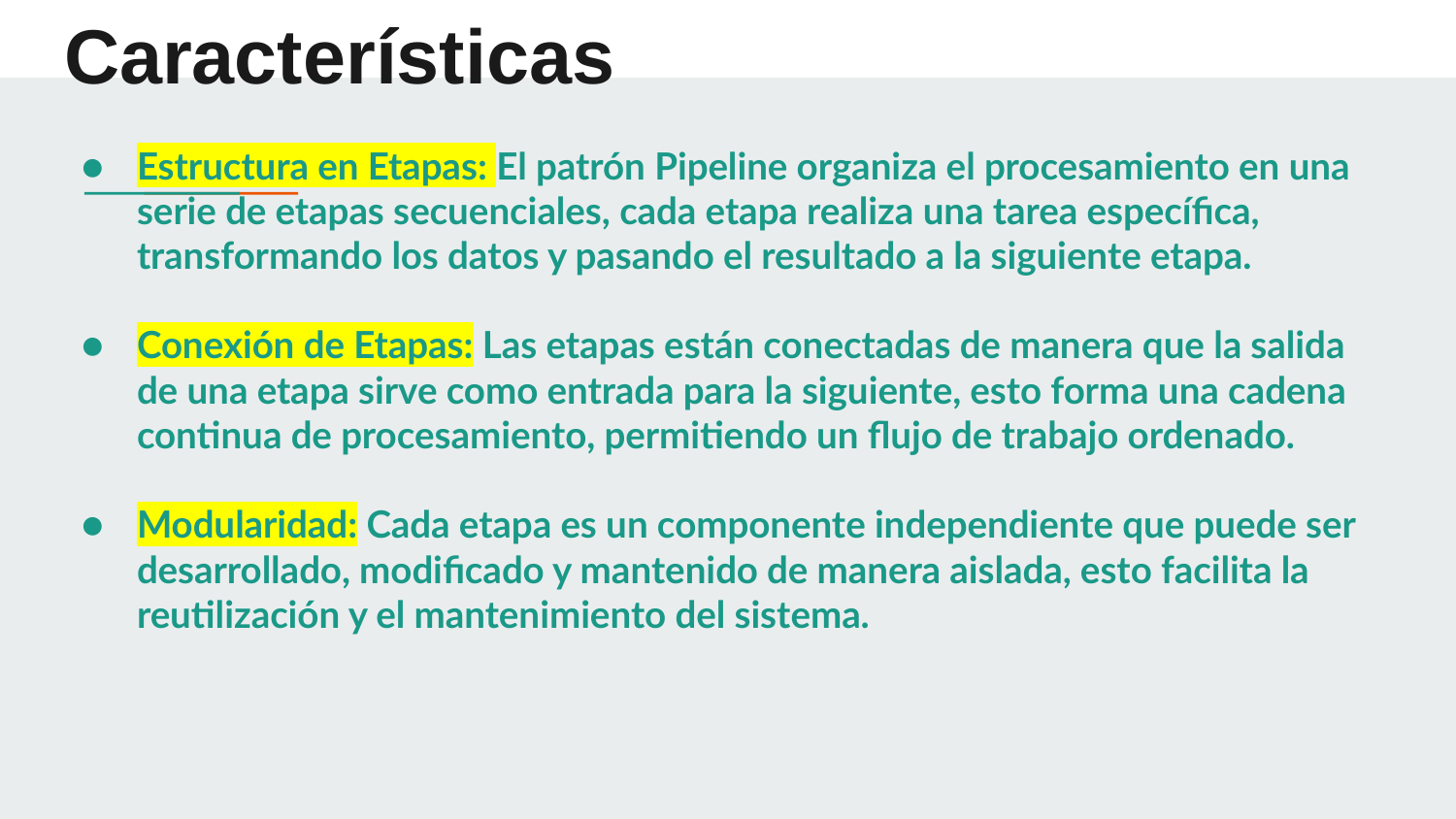

# Características
Estructura en Etapas: El patrón Pipeline organiza el procesamiento en una serie de etapas secuenciales, cada etapa realiza una tarea específica, transformando los datos y pasando el resultado a la siguiente etapa.

Conexión de Etapas: Las etapas están conectadas de manera que la salida de una etapa sirve como entrada para la siguiente, esto forma una cadena continua de procesamiento, permitiendo un flujo de trabajo ordenado.

Modularidad: Cada etapa es un componente independiente que puede ser desarrollado, modificado y mantenido de manera aislada, esto facilita la reutilización y el mantenimiento del sistema.